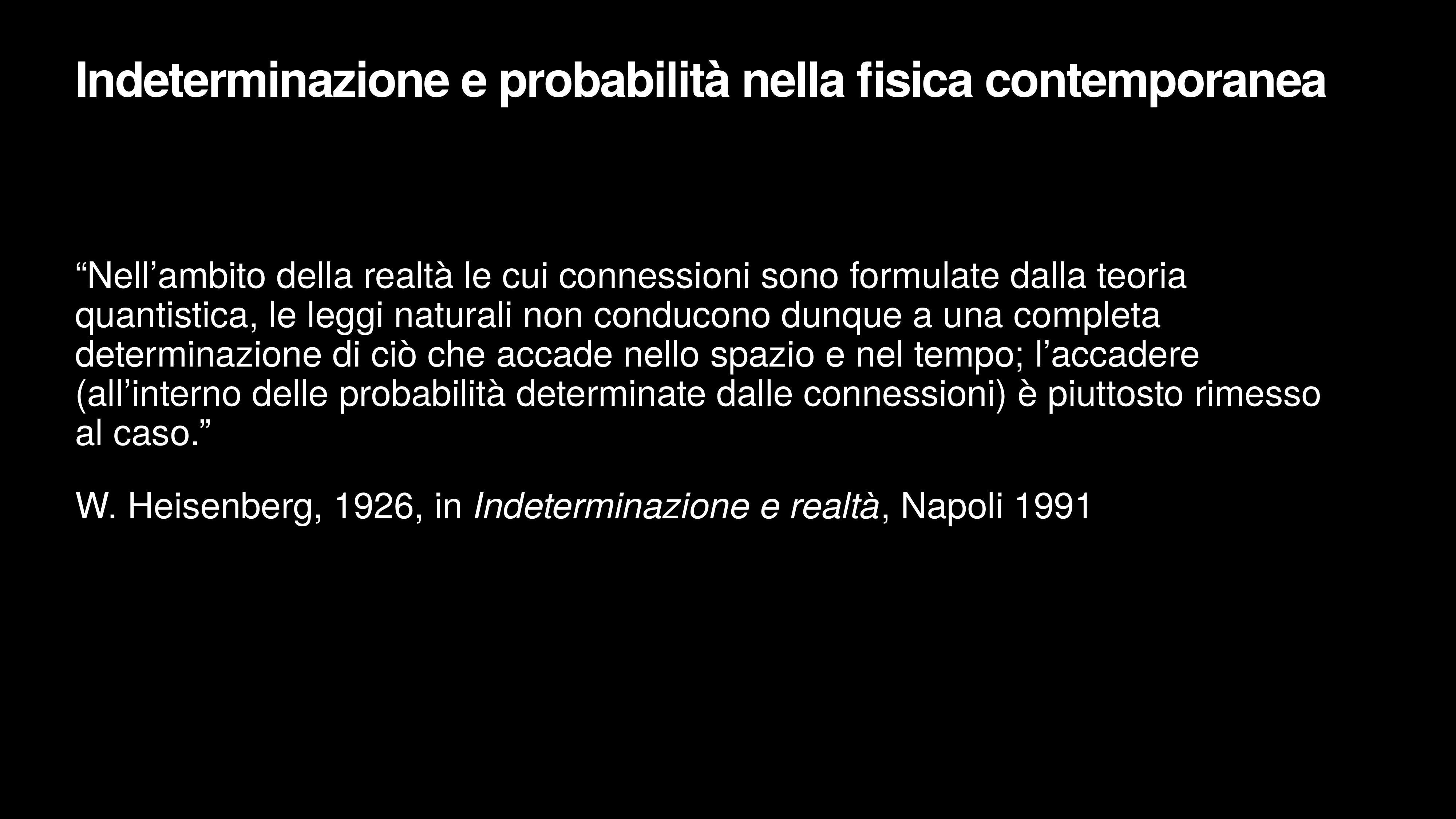

# Indeterminazione e probabilità nella fisica contemporanea
“Nell’ambito della realtà le cui connessioni sono formulate dalla teoria quantistica, le leggi naturali non conducono dunque a una completa determinazione di ciò che accade nello spazio e nel tempo; l’accadere (all’interno delle probabilità determinate dalle connessioni) è piuttosto rimesso al caso.”
W. Heisenberg, 1926, in Indeterminazione e realtà, Napoli 1991